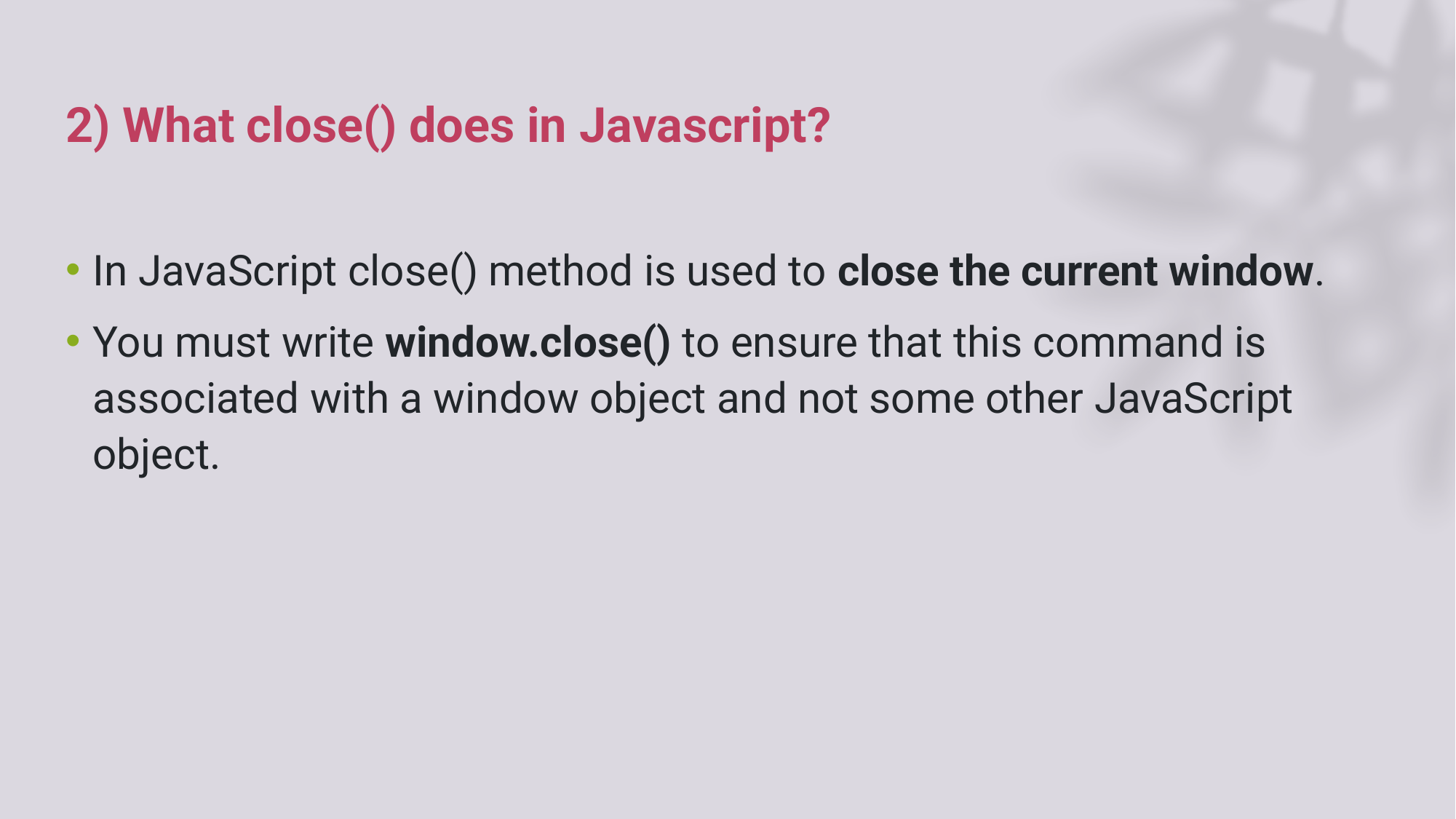

# 2) What close() does in Javascript?
In JavaScript close() method is used to close the current window.
You must write window.close() to ensure that this command is associated with a window object and not some other JavaScript object.